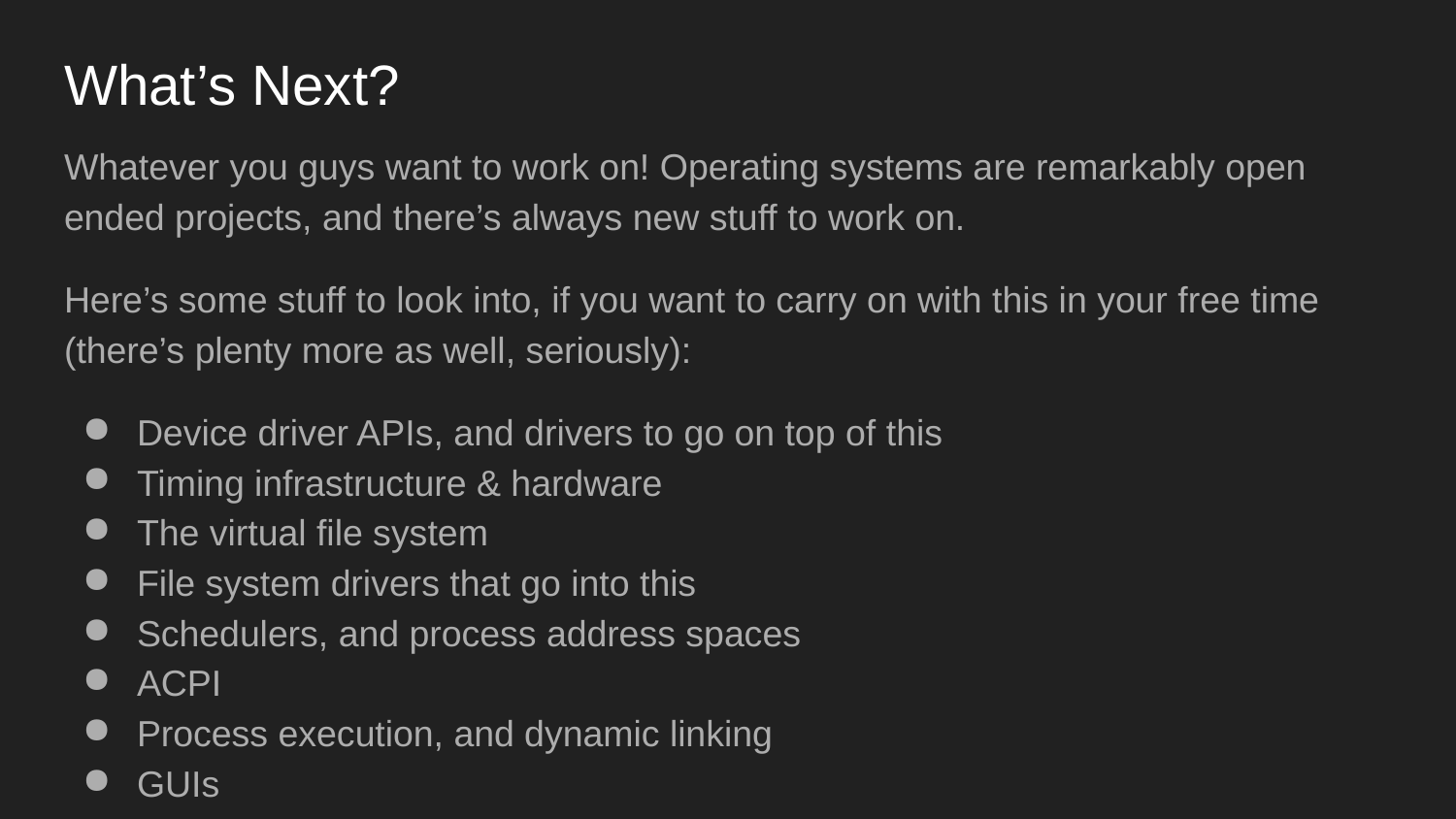

# What’s Next?
Whatever you guys want to work on! Operating systems are remarkably open ended projects, and there’s always new stuff to work on.
Here’s some stuff to look into, if you want to carry on with this in your free time (there’s plenty more as well, seriously):
Device driver APIs, and drivers to go on top of this
Timing infrastructure & hardware
The virtual file system
File system drivers that go into this
Schedulers, and process address spaces
ACPI
Process execution, and dynamic linking
GUIs